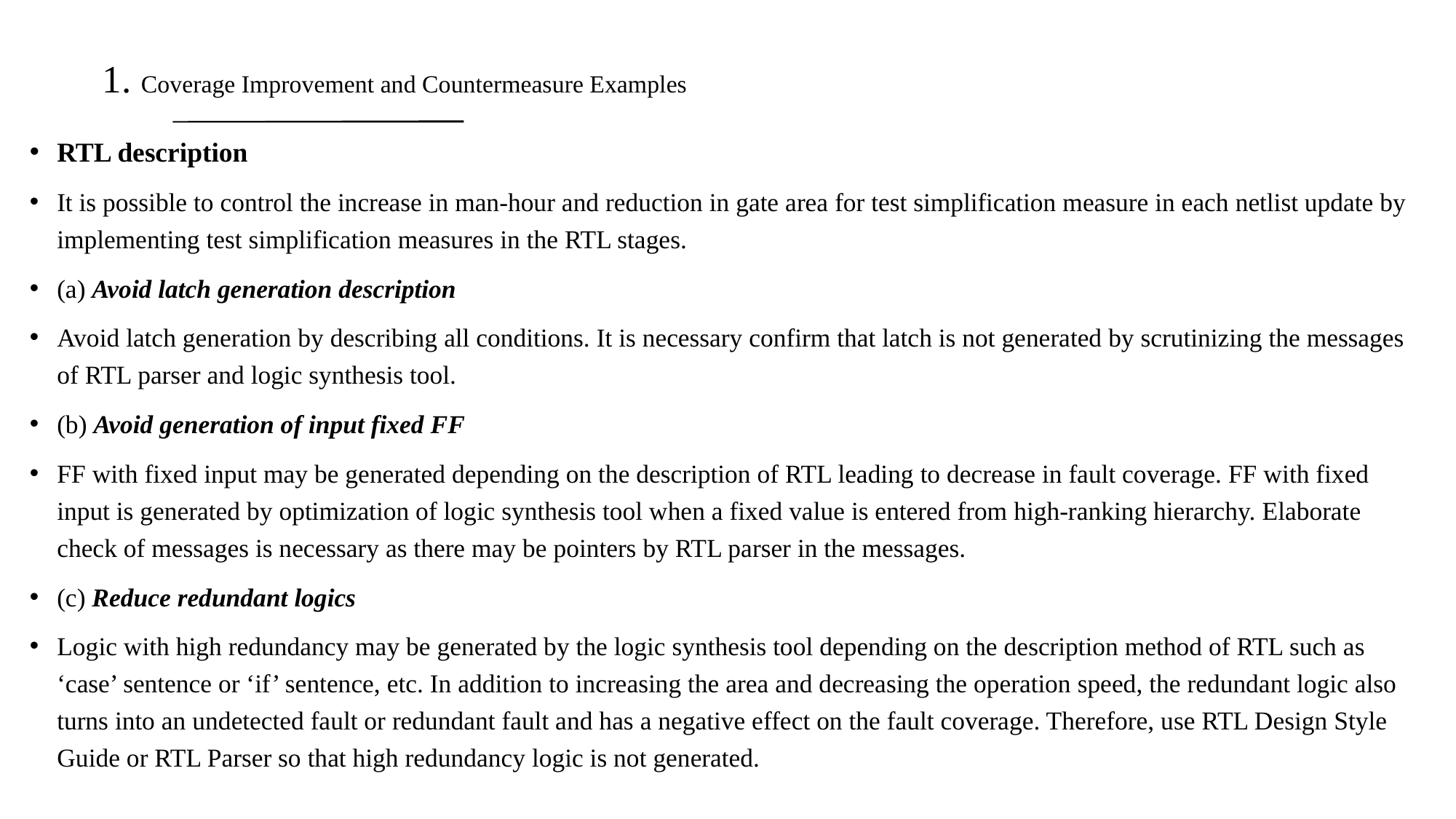

# 1. Coverage Improvement and Countermeasure Examples
RTL description
It is possible to control the increase in man-hour and reduction in gate area for test simplification measure in each netlist update by implementing test simplification measures in the RTL stages.
(a) Avoid latch generation description
Avoid latch generation by describing all conditions. It is necessary confirm that latch is not generated by scrutinizing the messages of RTL parser and logic synthesis tool.
(b) Avoid generation of input fixed FF
FF with fixed input may be generated depending on the description of RTL leading to decrease in fault coverage. FF with fixed input is generated by optimization of logic synthesis tool when a fixed value is entered from high-ranking hierarchy. Elaborate check of messages is necessary as there may be pointers by RTL parser in the messages.
(c) Reduce redundant logics
Logic with high redundancy may be generated by the logic synthesis tool depending on the description method of RTL such as ‘case’ sentence or ‘if’ sentence, etc. In addition to increasing the area and decreasing the operation speed, the redundant logic also turns into an undetected fault or redundant fault and has a negative effect on the fault coverage. Therefore, use RTL Design Style Guide or RTL Parser so that high redundancy logic is not generated.

Page 43